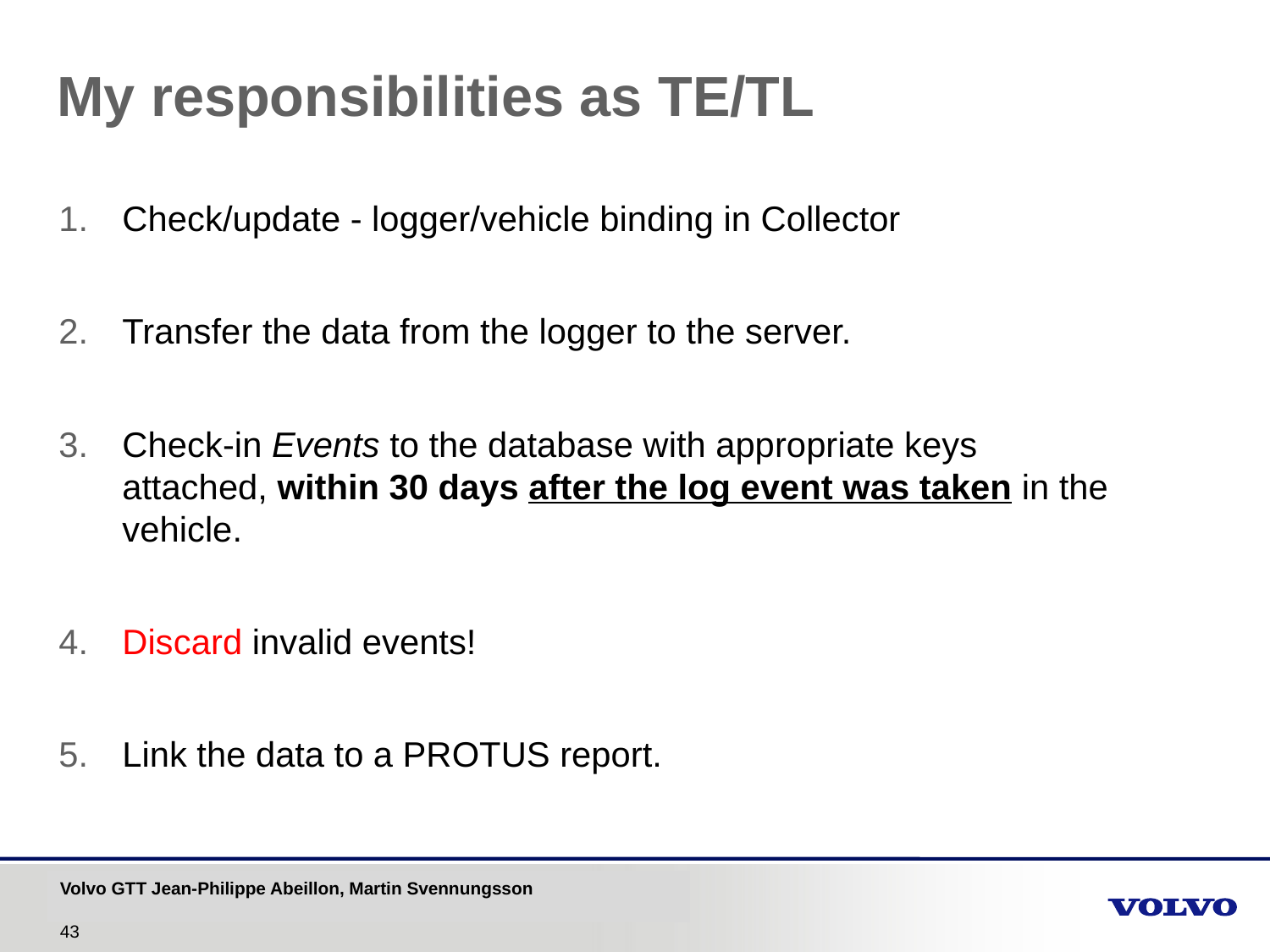

# My responsibilities as TE/TL
Check/update - logger/vehicle binding in Collector

Transfer the data from the logger to the server.

Check-in Events to the database with appropriate keys attached, within 30 days after the log event was taken in the vehicle.

Discard invalid events!

Link the data to a PROTUS report.
Volvo GTT Jean-Philippe Abeillon, Martin Svennungsson
43